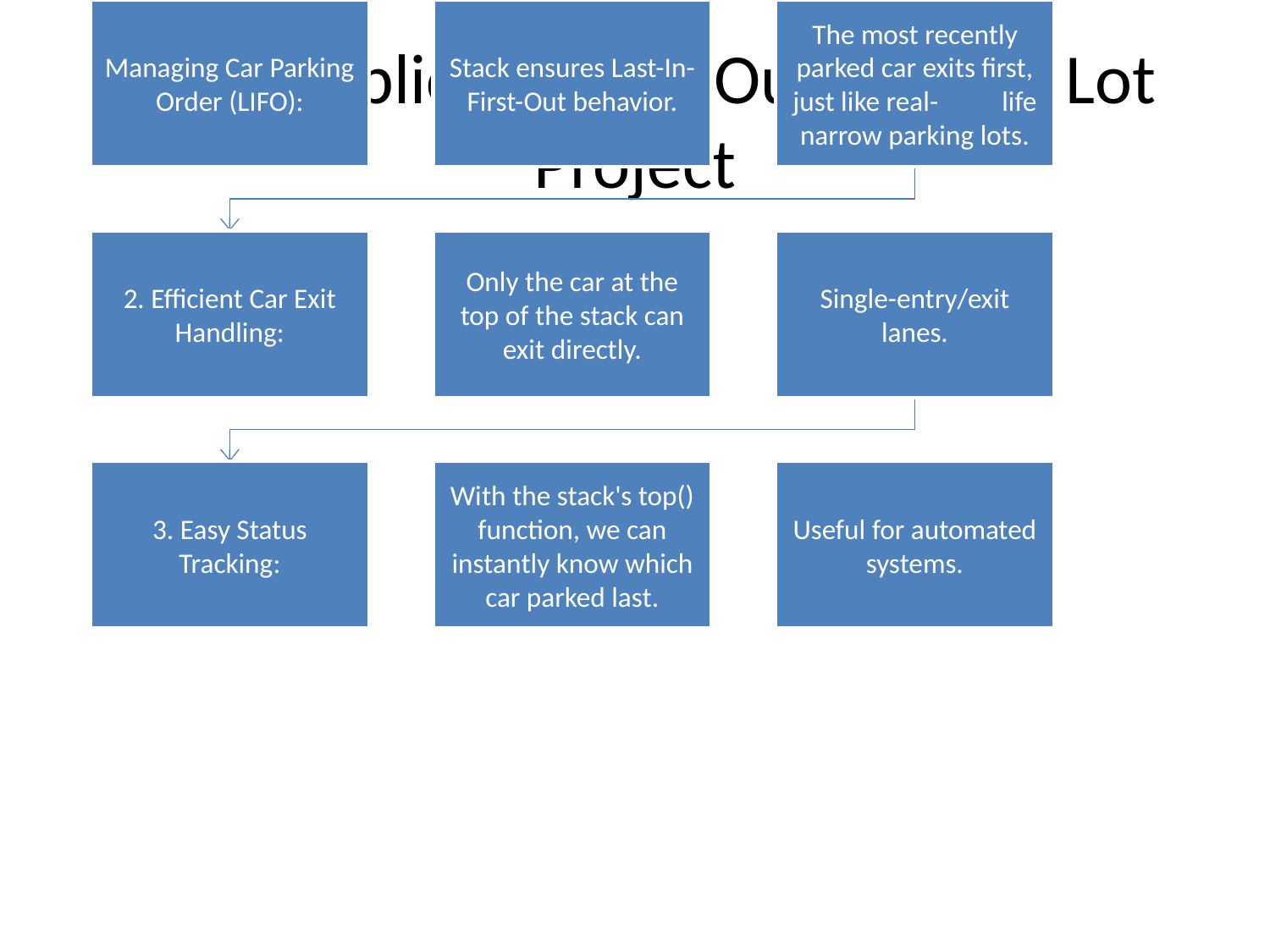

# Stack Applications in Our Parking Lot Project
Managing Car Parking Order (LIFO):
Stack ensures Last-In-First-Out behavior.
The most recently parked car exits first, just like real-          life narrow parking lots.
2. Efficient Car Exit Handling:
Only the car at the top of the stack can exit directly.
Single-entry/exit lanes.
3. Easy Status Tracking:
With the stack's top() function, we can instantly know which car parked last.
Useful for automated systems.